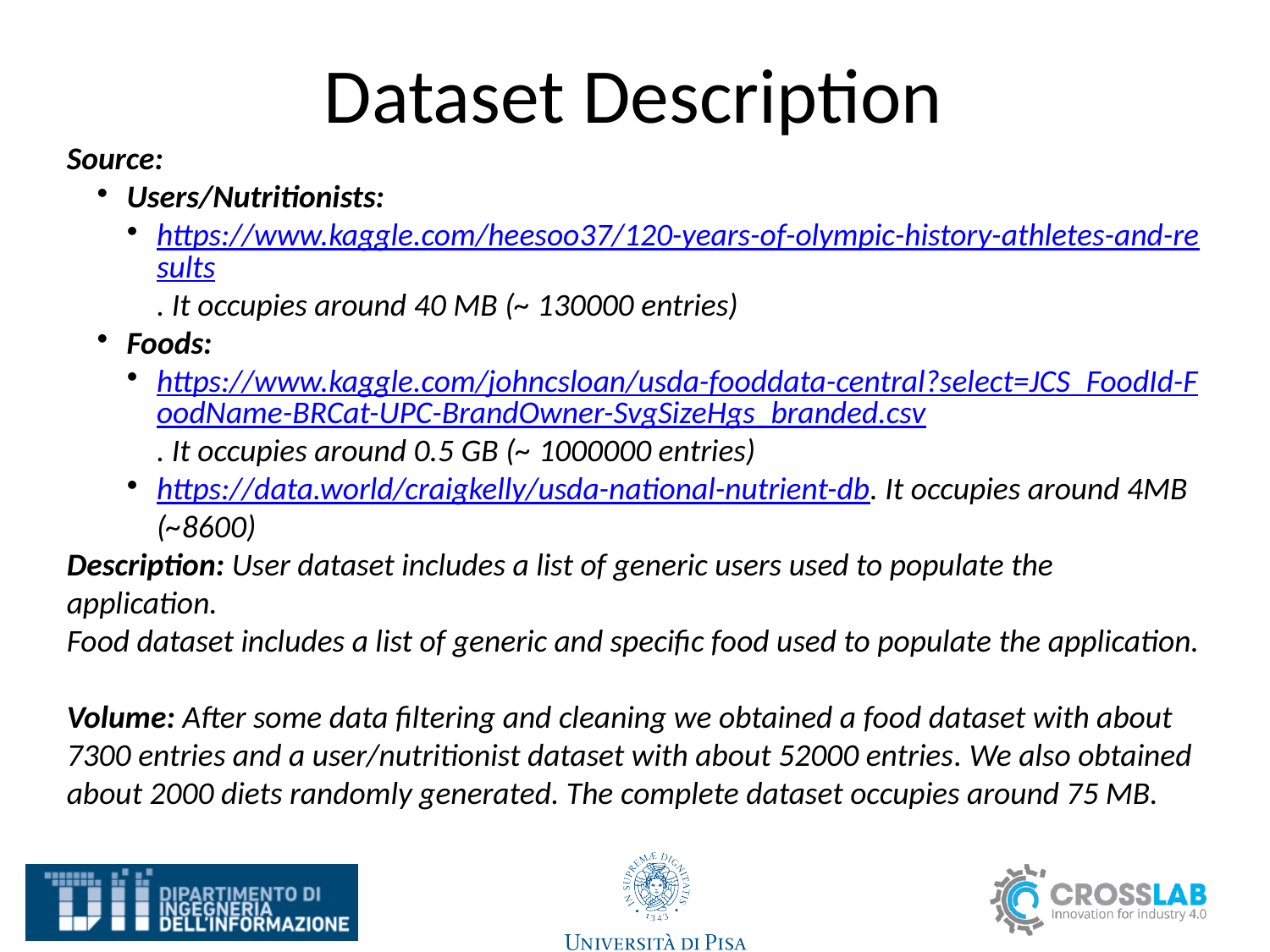

# Dataset Description
Source:
Users/Nutritionists:
https://www.kaggle.com/heesoo37/120-years-of-olympic-history-athletes-and-results. It occupies around 40 MB (~ 130000 entries)
Foods:
https://www.kaggle.com/johncsloan/usda-fooddata-central?select=JCS_FoodId-FoodName-BRCat-UPC-BrandOwner-SvgSizeHgs_branded.csv. It occupies around 0.5 GB (~ 1000000 entries)
https://data.world/craigkelly/usda-national-nutrient-db. It occupies around 4MB (~8600)
Description: User dataset includes a list of generic users used to populate the application.
Food dataset includes a list of generic and specific food used to populate the application.

Volume: After some data filtering and cleaning we obtained a food dataset with about  7300 entries and a user/nutritionist dataset with about 52000 entries. We also obtained about 2000 diets randomly generated. The complete dataset occupies around 75 MB.